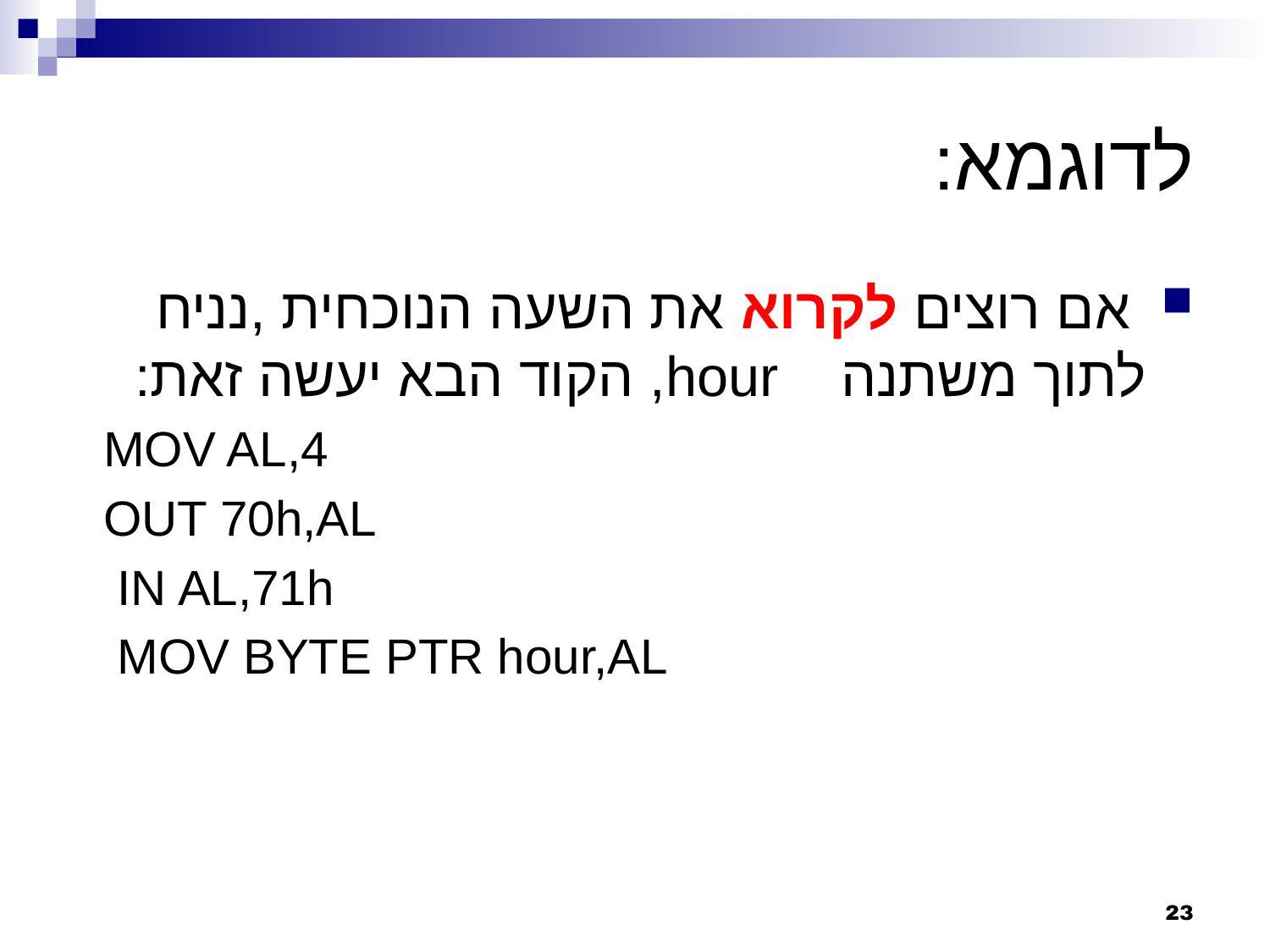

# לדוגמא:
 אם רוצים לקרוא את השעה הנוכחית ,נניח לתוך משתנה    hour, הקוד הבא יעשה זאת:
  MOV AL,4
  OUT 70h,AL
   IN AL,71h
   MOV BYTE PTR hour,AL

23